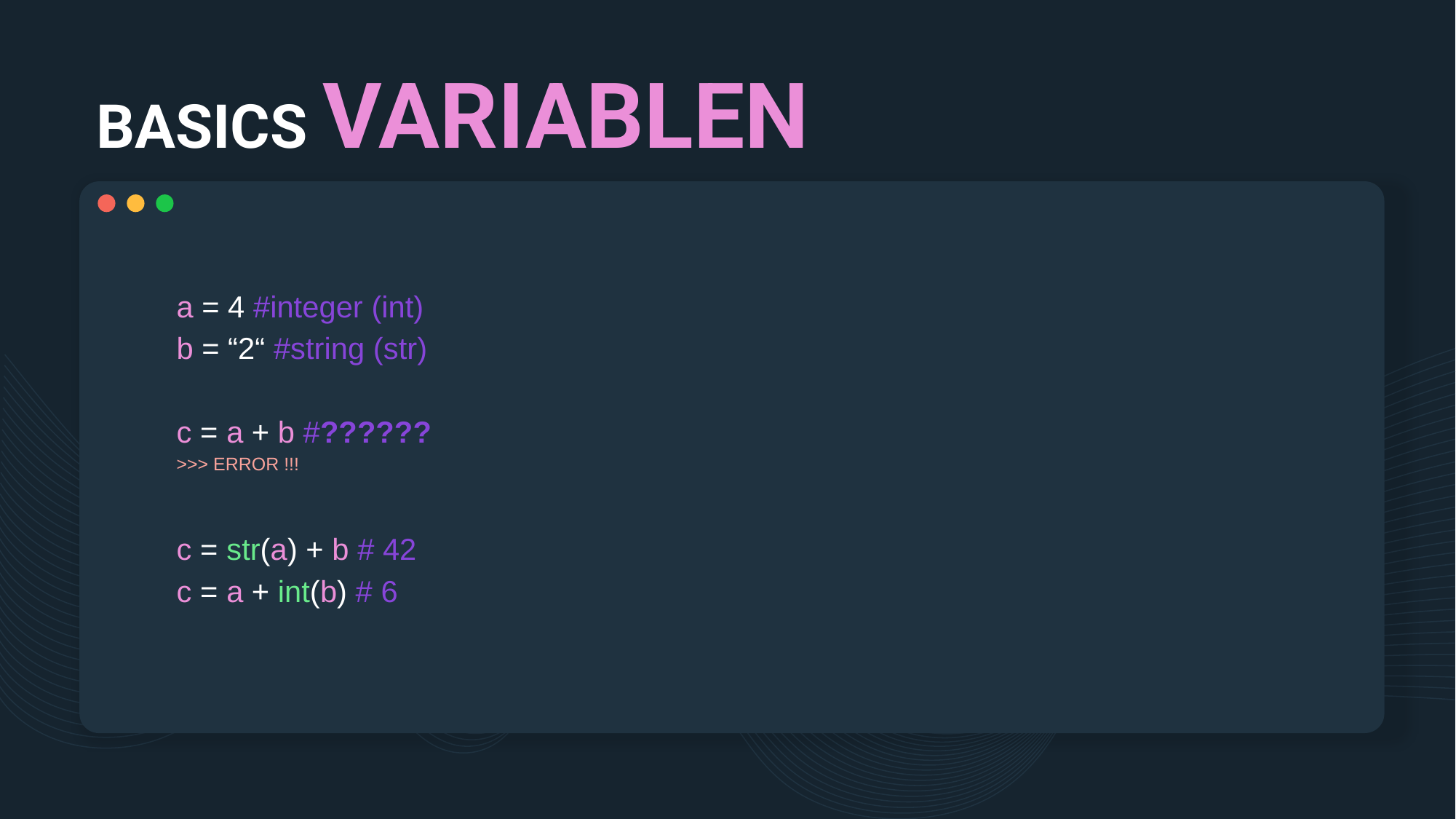

# BASICS VARIABLEN
a = 4 #integer (int)
b = “2“ #string (str)

c = a + b #??????
>>> ERROR !!!

c = str(a) + b # 42
c = a + int(b) # 6